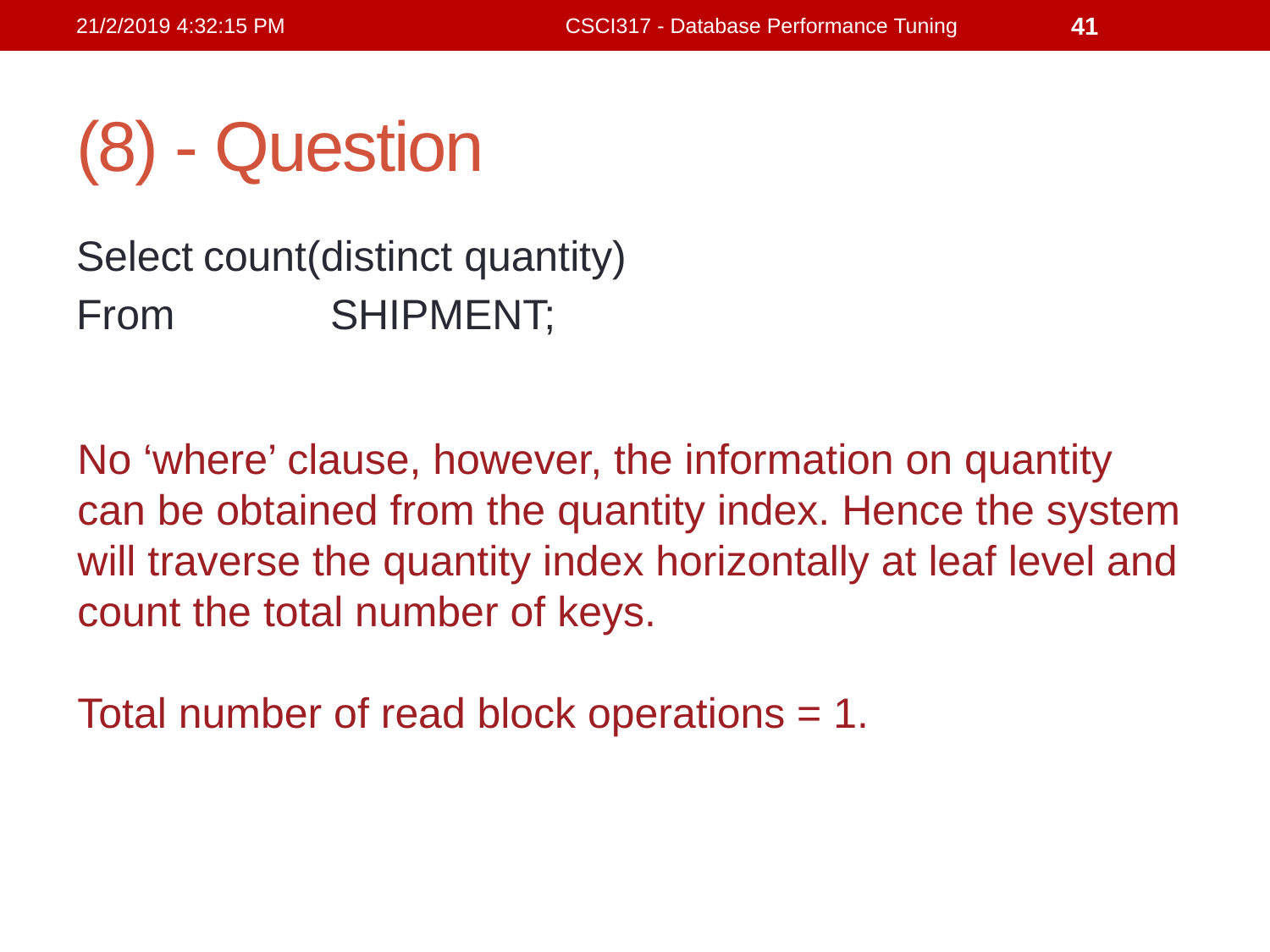

21/2/2019 4:32:15 PM
CSCI317 - Database Performance Tuning
41
# (8) - Question
Select	count(distinct quantity)
From		SHIPMENT;
No ‘where’ clause, however, the information on quantity can be obtained from the quantity index. Hence the system will traverse the quantity index horizontally at leaf level and count the total number of keys.

Total number of read block operations = 1.